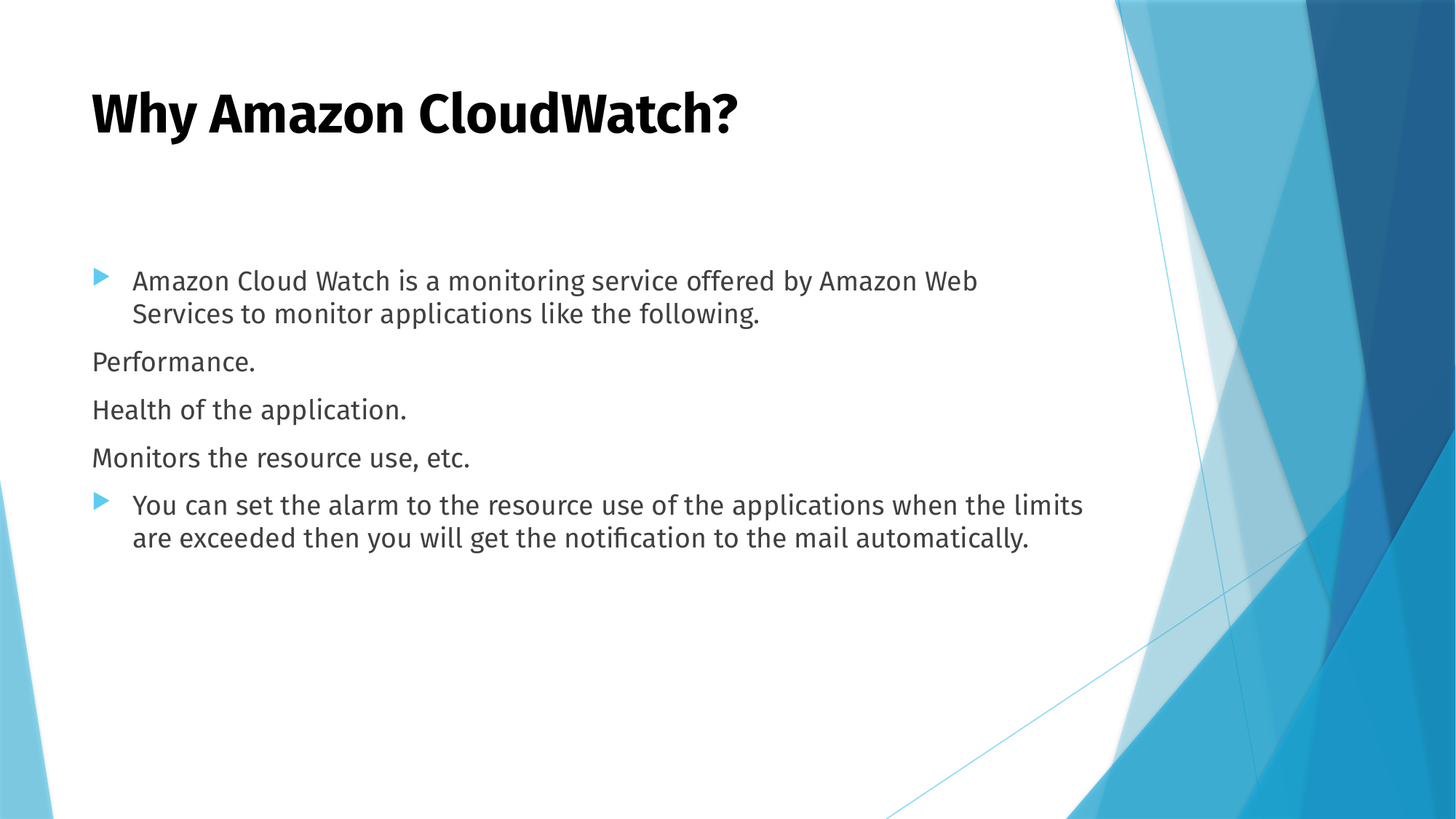

# Why Amazon CloudWatch?
Amazon Cloud Watch is a monitoring service offered by Amazon Web Services to monitor applications like the following.
Performance.
Health of the application.
Monitors the resource use, etc.
You can set the alarm to the resource use of the applications when the limits are exceeded then you will get the notification to the mail automatically.